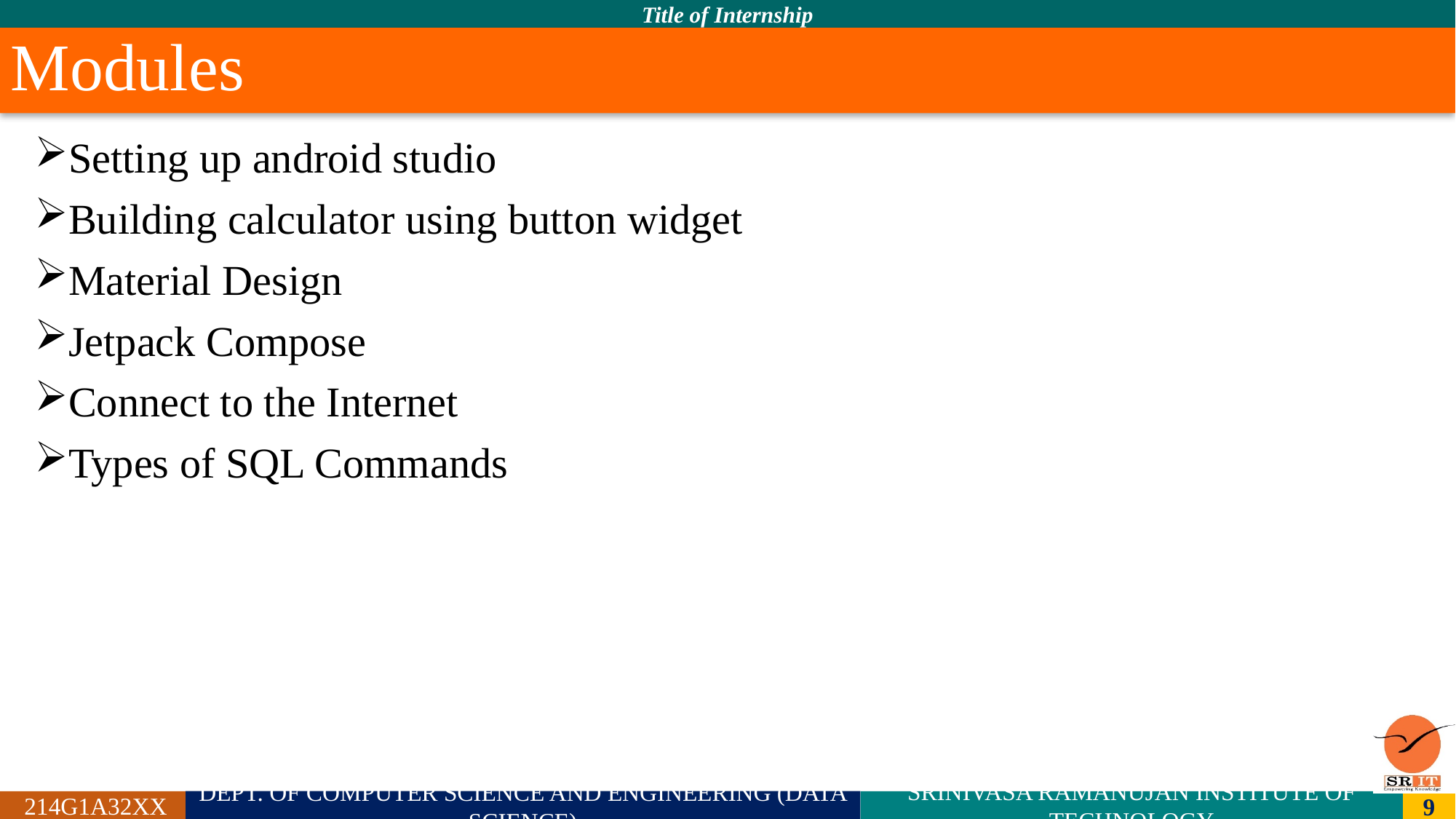

# Modules
Setting up android studio
Building calculator using button widget
Material Design
Jetpack Compose
Connect to the Internet
Types of SQL Commands